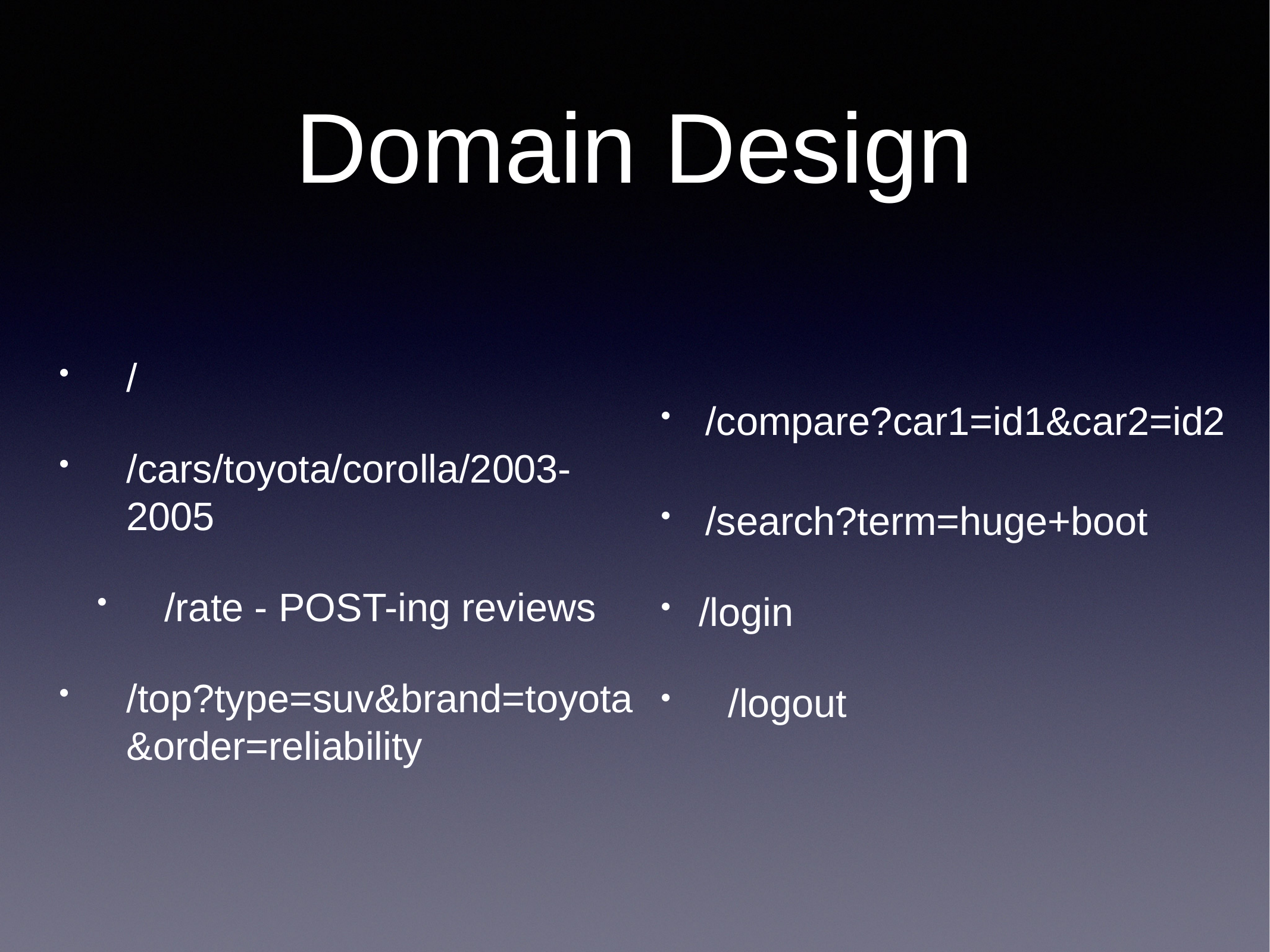

# Domain Design
/
/cars/toyota/corolla/2003-2005
/rate - POST-ing reviews
/top?type=suv&brand=toyota
&order=reliability
/compare?car1=id1&car2=id2
/search?term=huge+boot
/login
/logout